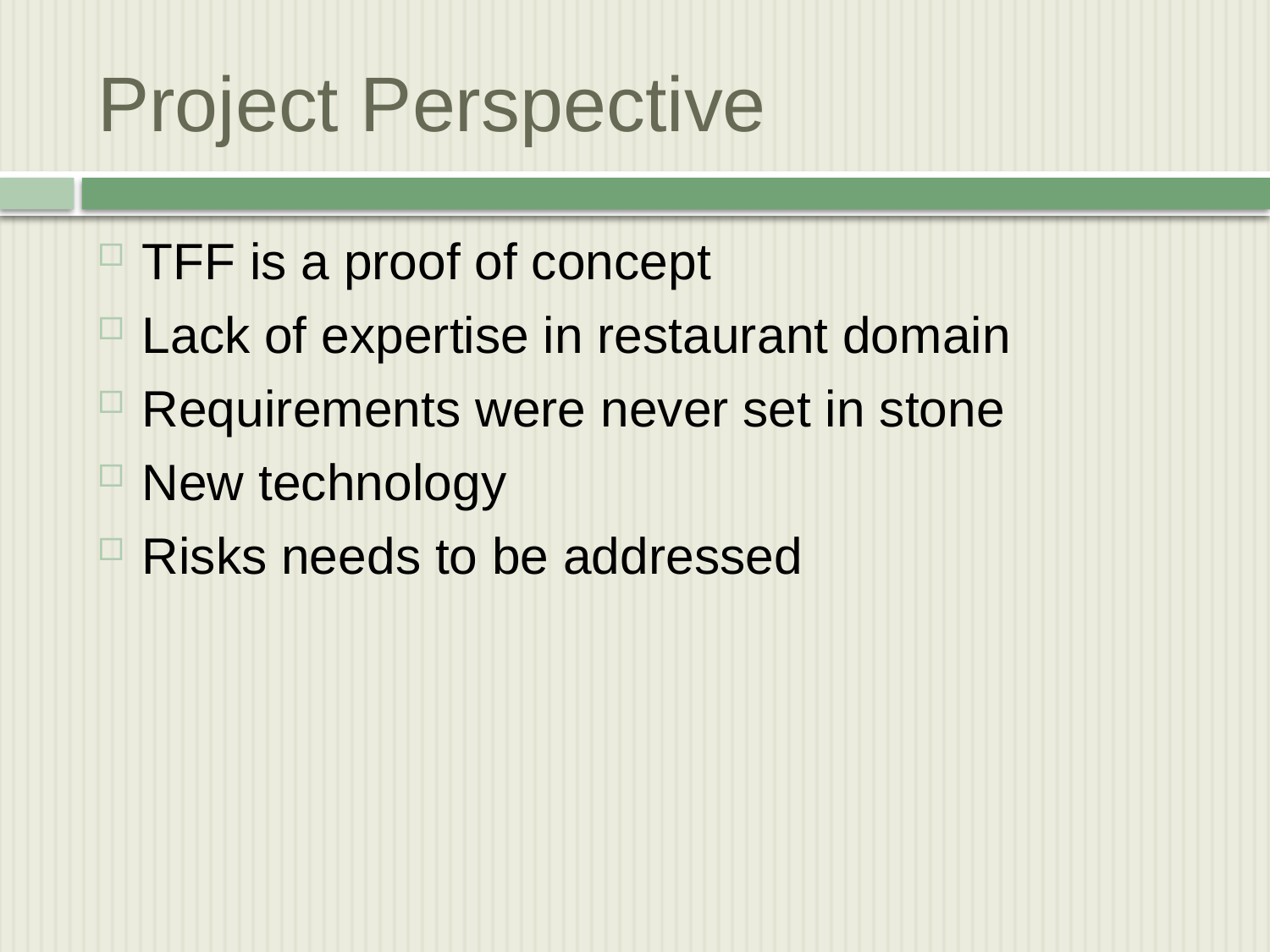

# Project Perspective
TFF is a proof of concept
Lack of expertise in restaurant domain
Requirements were never set in stone
New technology
Risks needs to be addressed